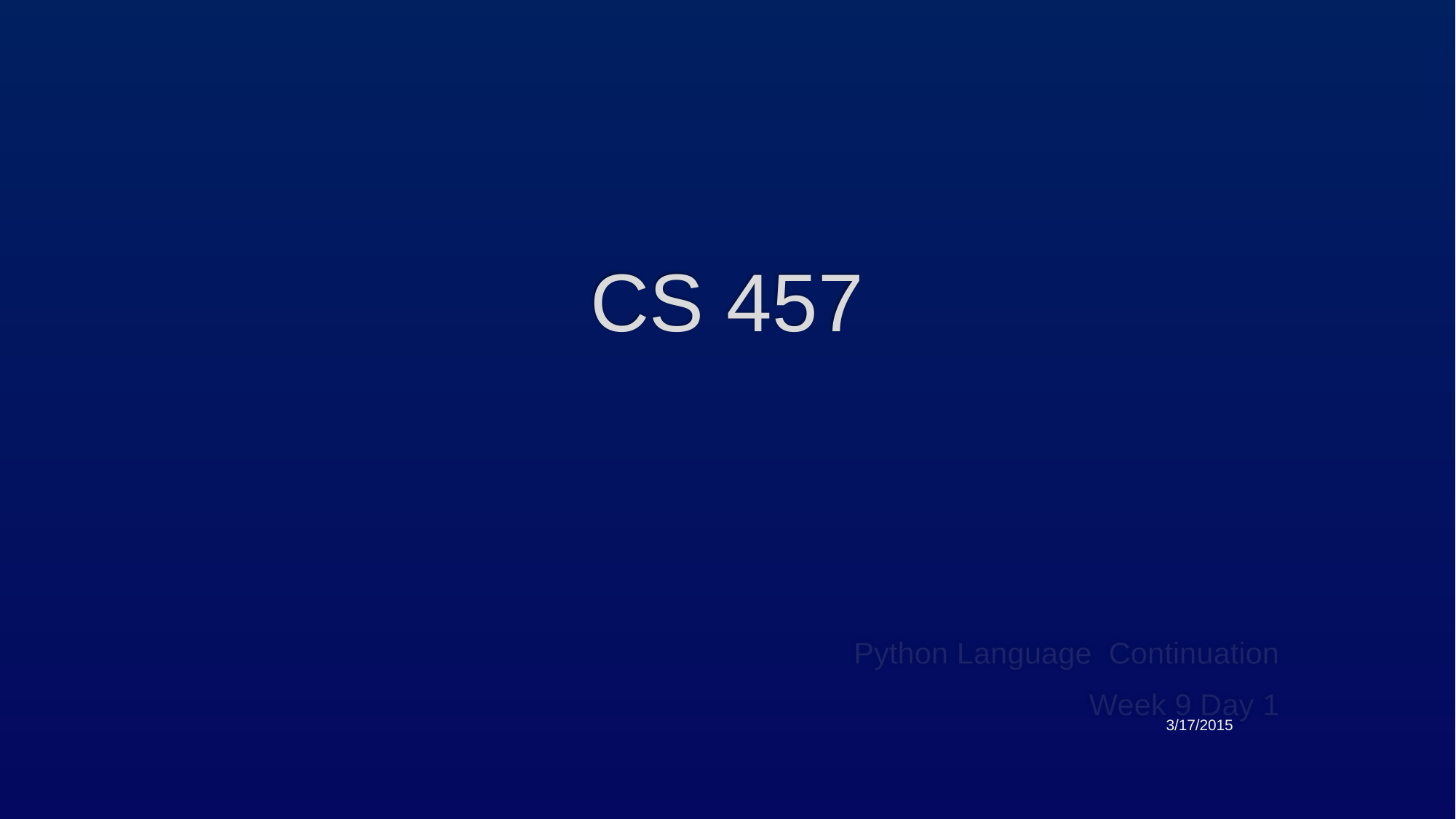

# CS 457
Python Language  Continuation
Week 9 Day 1
3/17/2015